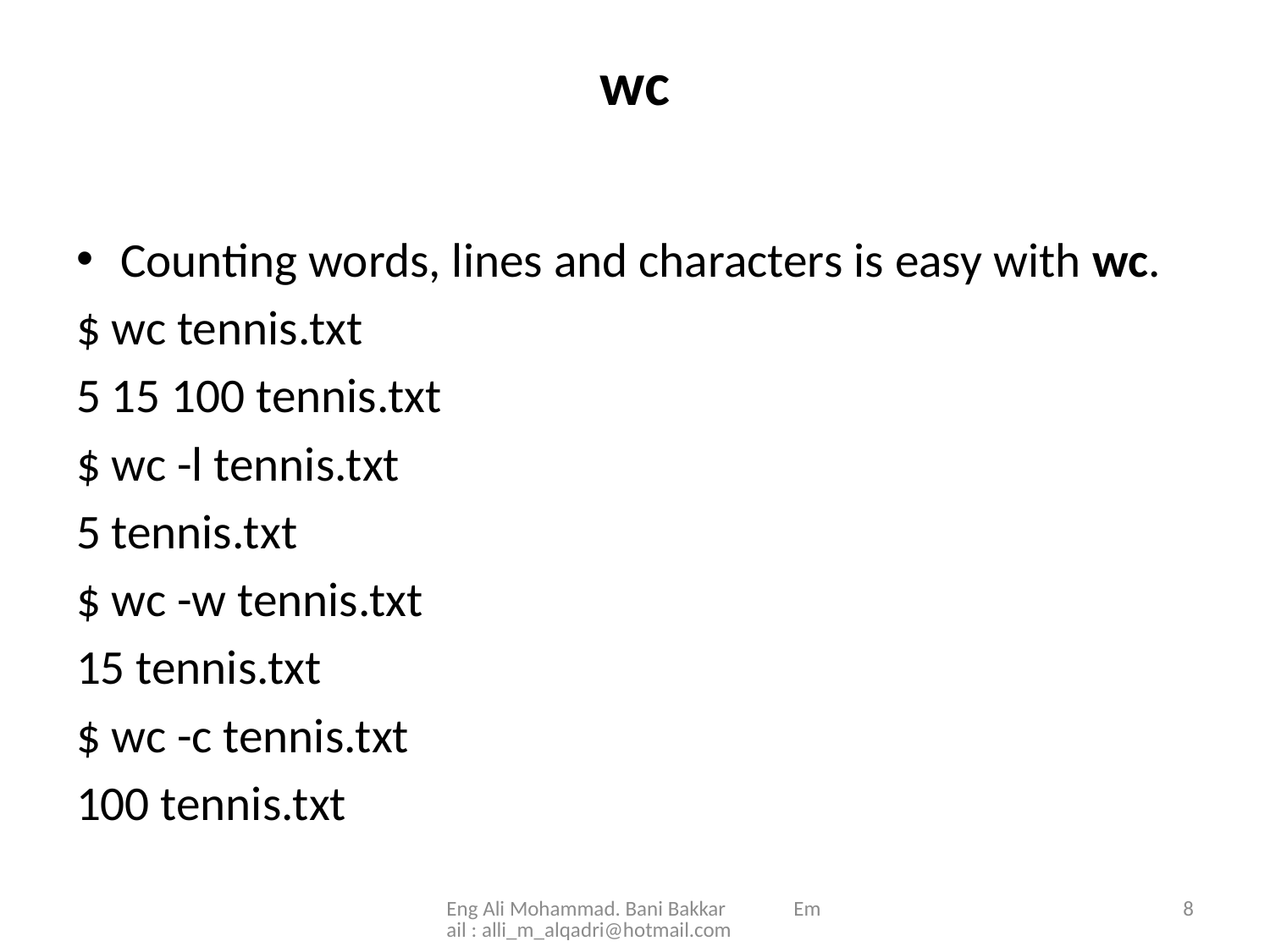

# wc
Counting words, lines and characters is easy with wc.
$ wc tennis.txt
5 15 100 tennis.txt
$ wc -l tennis.txt
5 tennis.txt
$ wc -w tennis.txt
15 tennis.txt
$ wc -c tennis.txt
100 tennis.txt

Eng Ali Mohammad. Bani Bakkar              Email : alli_m_alqadri@hotmail.com
8